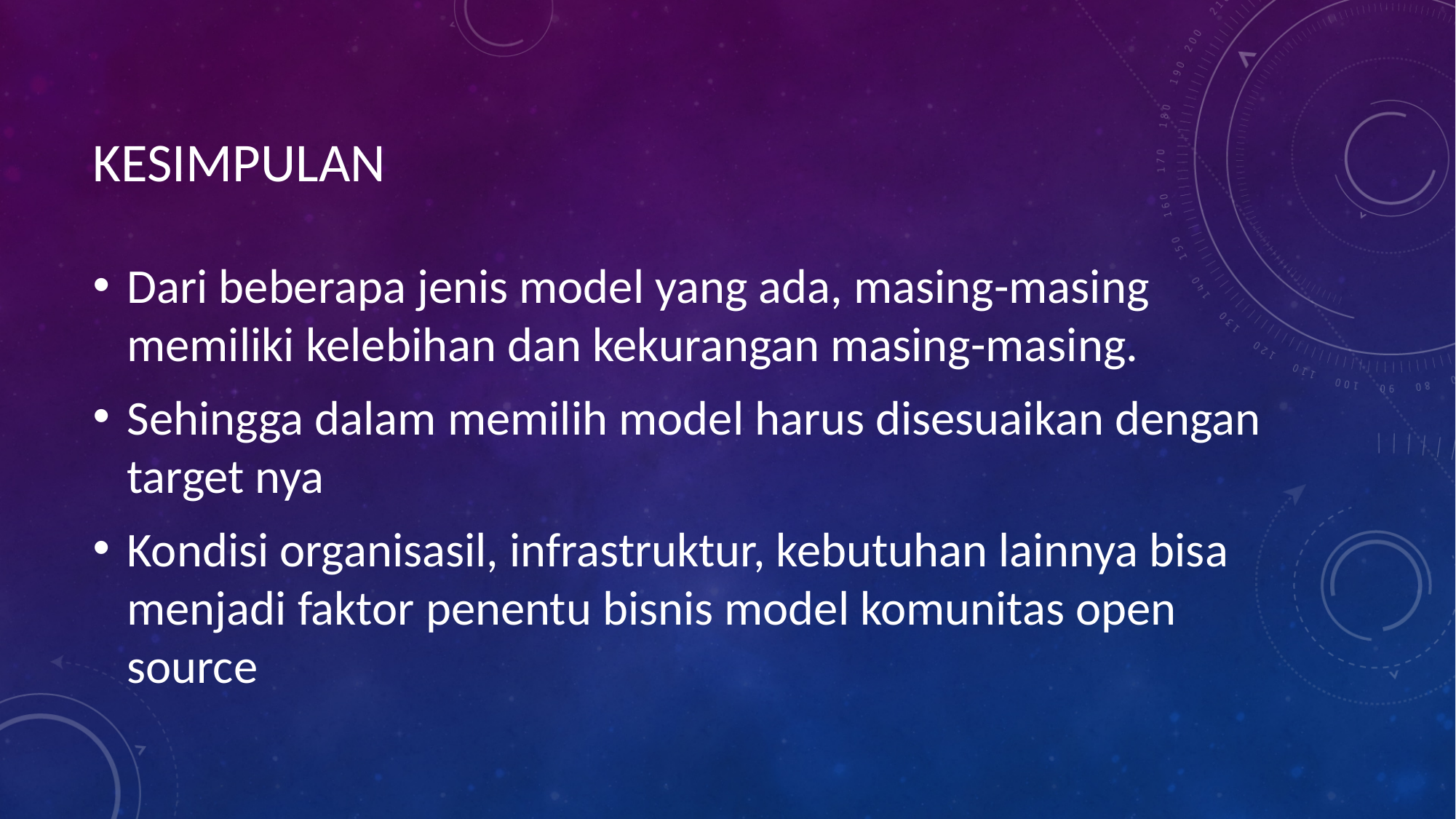

# Kesimpulan
Dari beberapa jenis model yang ada, masing-masing memiliki kelebihan dan kekurangan masing-masing.
Sehingga dalam memilih model harus disesuaikan dengan target nya
Kondisi organisasil, infrastruktur, kebutuhan lainnya bisa menjadi faktor penentu bisnis model komunitas open source